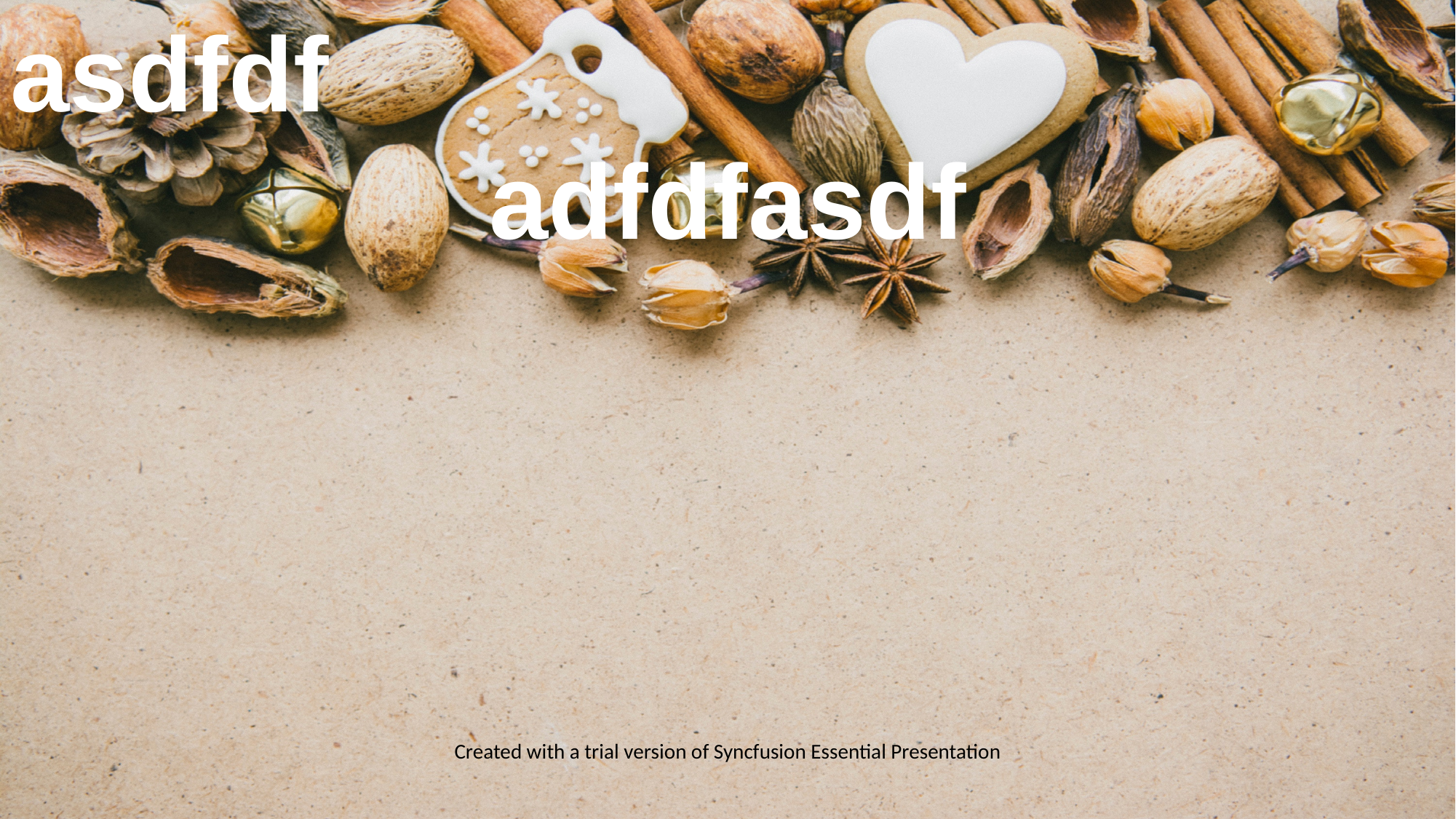

asdfdf
adfdfasdf
Created with a trial version of Syncfusion Essential Presentation